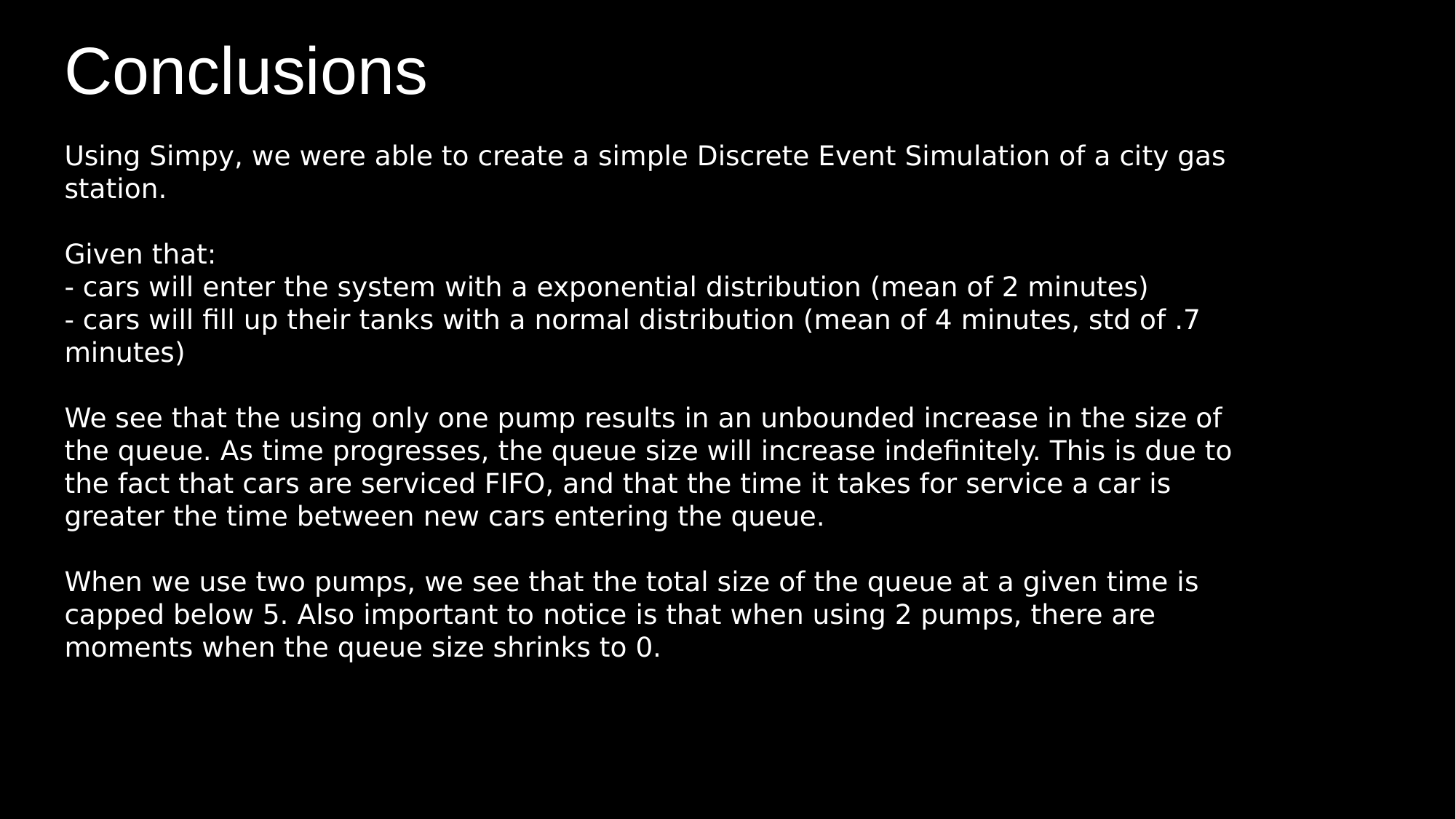

# Conclusions
Using Simpy, we were able to create a simple Discrete Event Simulation of a city gas station.

Given that:
- cars will enter the system with a exponential distribution (mean of 2 minutes)
- cars will fill up their tanks with a normal distribution (mean of 4 minutes, std of .7 minutes)

We see that the using only one pump results in an unbounded increase in the size of the queue. As time progresses, the queue size will increase indefinitely. This is due to the fact that cars are serviced FIFO, and that the time it takes for service a car is greater the time between new cars entering the queue.

When we use two pumps, we see that the total size of the queue at a given time is capped below 5. Also important to notice is that when using 2 pumps, there are moments when the queue size shrinks to 0.